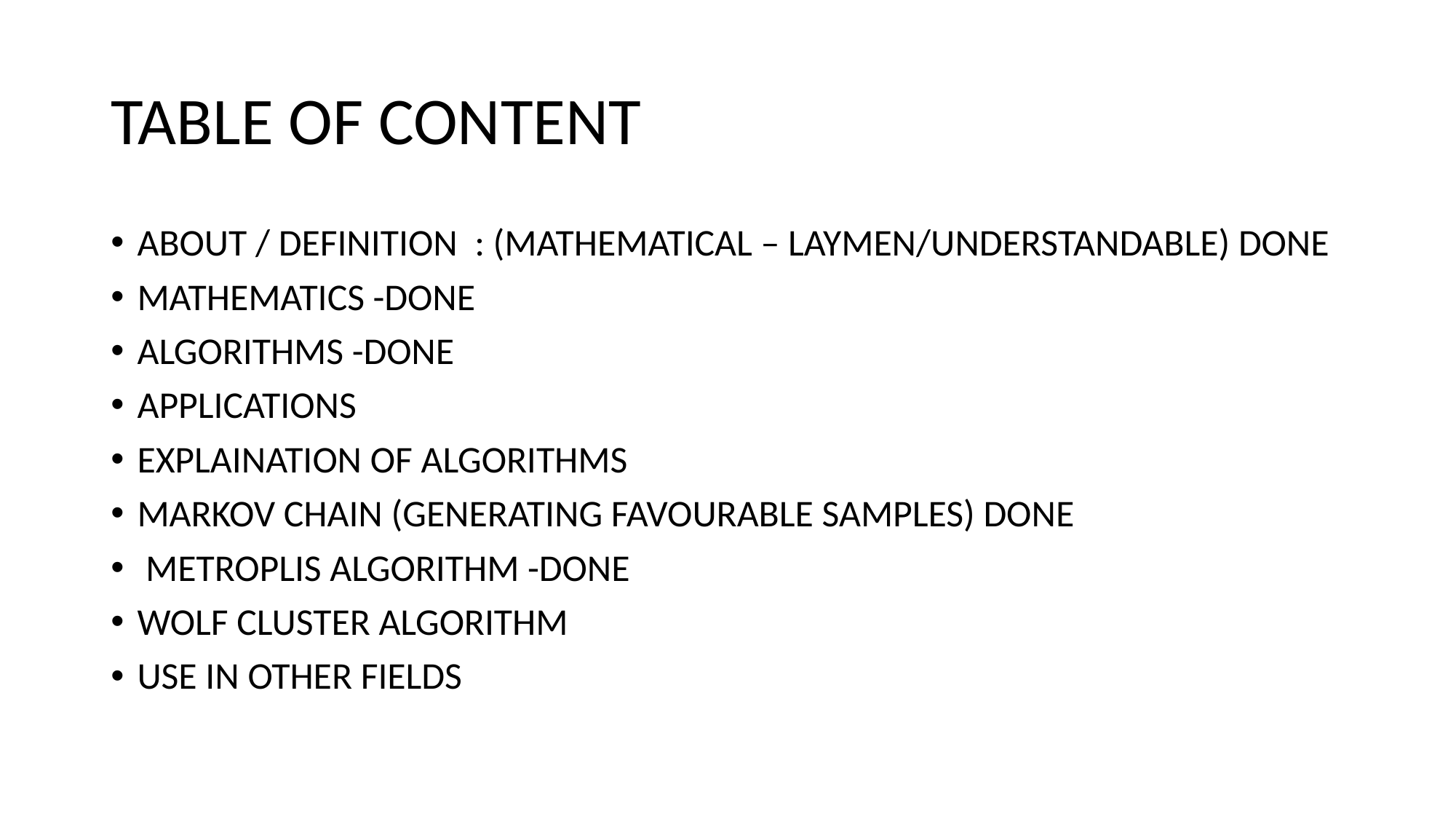

# TABLE OF CONTENT
ABOUT / DEFINITION  : (MATHEMATICAL – LAYMEN/UNDERSTANDABLE) DONE
MATHEMATICS -DONE
ALGORITHMS -DONE
APPLICATIONS
EXPLAINATION OF ALGORITHMS
MARKOV CHAIN (GENERATING FAVOURABLE SAMPLES) DONE
 METROPLIS ALGORITHM -DONE
WOLF CLUSTER ALGORITHM
USE IN OTHER FIELDS